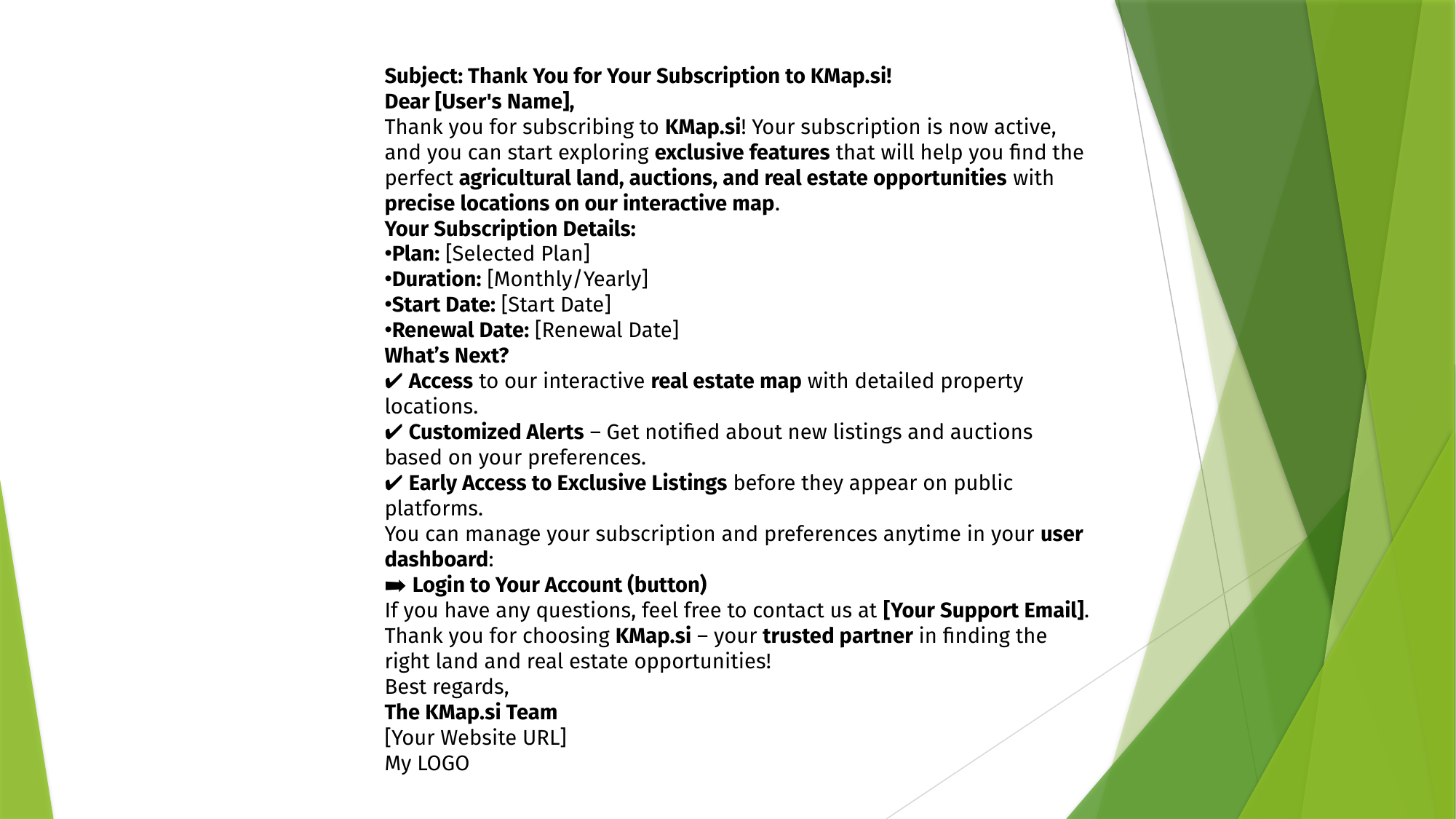

Subject: Thank You for Your Subscription to KMap.si!
Dear [User's Name],
Thank you for subscribing to KMap.si! Your subscription is now active, and you can start exploring exclusive features that will help you find the perfect agricultural land, auctions, and real estate opportunities with precise locations on our interactive map.
Your Subscription Details:
Plan: [Selected Plan]
Duration: [Monthly/Yearly]
Start Date: [Start Date]
Renewal Date: [Renewal Date]
What’s Next?
✔ Access to our interactive real estate map with detailed property locations.
✔ Customized Alerts – Get notified about new listings and auctions based on your preferences.
✔ Early Access to Exclusive Listings before they appear on public platforms.
You can manage your subscription and preferences anytime in your user dashboard:
➡ Login to Your Account (button)
If you have any questions, feel free to contact us at [Your Support Email].
Thank you for choosing KMap.si – your trusted partner in finding the right land and real estate opportunities!
Best regards,
The KMap.si Team
[Your Website URL]
My LOGO